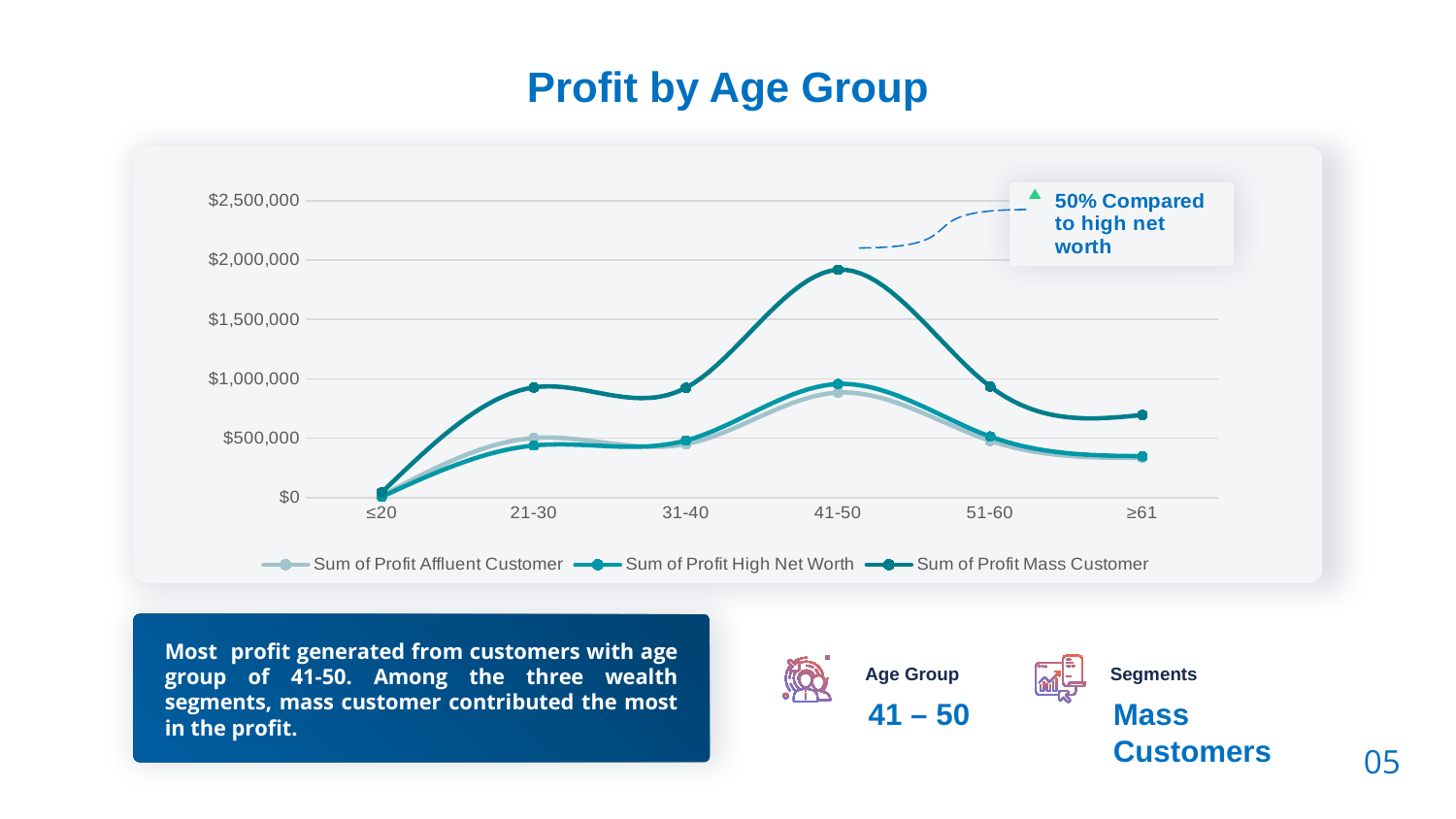

Profit by Age Group

### Chart

| Category | Sum of Profit | Sum of Profit | Sum of Profit |
|---|---|---|---|
| ≤20 | 16153.539999999999 | 8368.73 | 44091.62999999998 |
| 21-30 | 502482.39000000036 | 439594.5700000005 | 928519.5600000003 |
| 31-40 | 451305.66999999963 | 481390.74999999994 | 925008.1000000023 |
| 41-50 | 884541.5999999989 | 957035.159999998 | 1918622.160000009 |
| 51-60 | 479094.60000000015 | 514844.6300000002 | 935173.6900000012 |
| ≥61 | 334681.2699999996 | 349144.93999999965 | 696112.4000000007 |
Most  profit generated from customers with age group of 41-50. Among the three wealth segments, mass customer contributed the most in the profit.

Age Group
Segments
41 – 50
Mass Customers
05